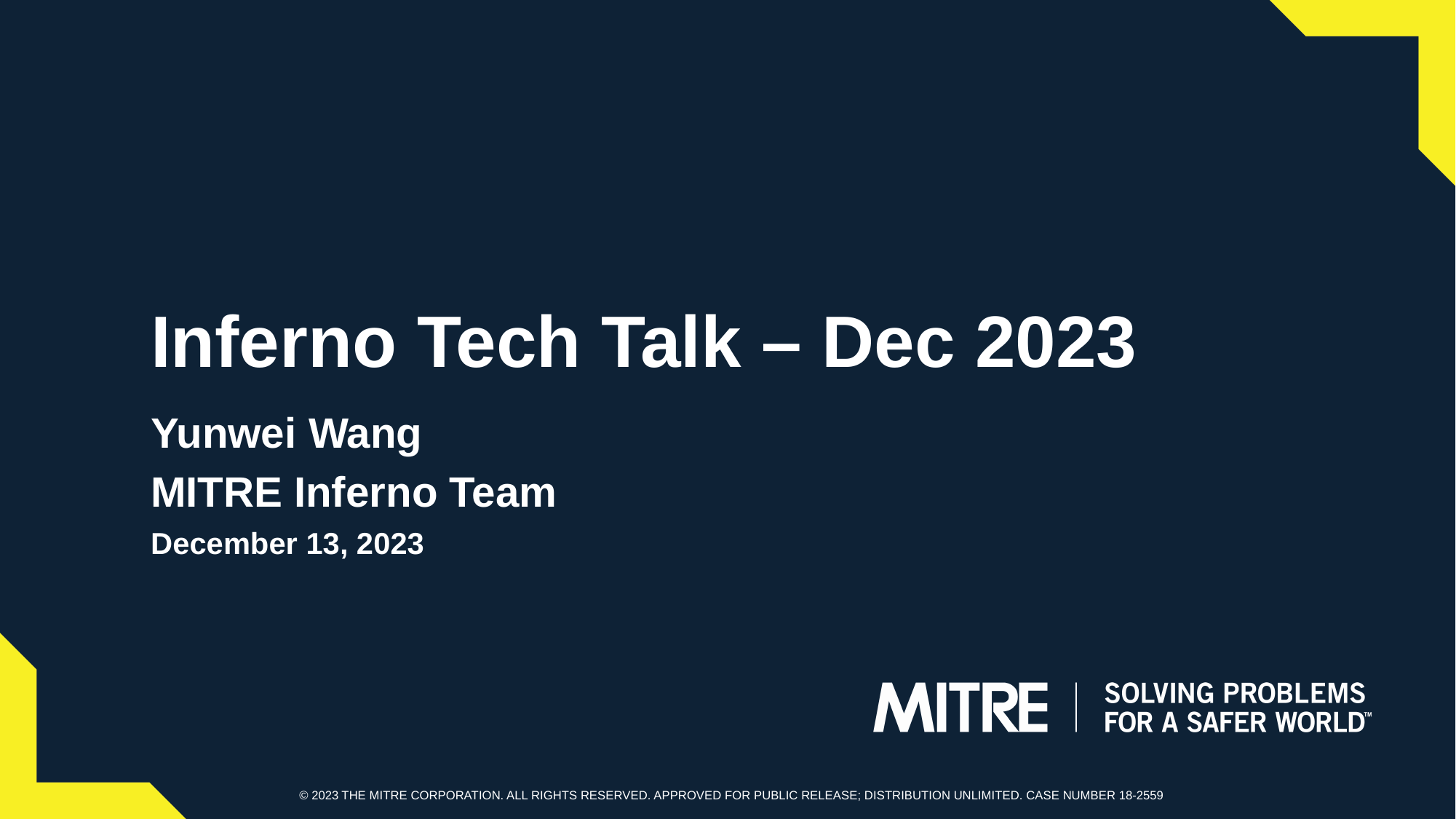

# Inferno Tech Talk – Dec 2023
Yunwei Wang
MITRE Inferno Team
December 13, 2023